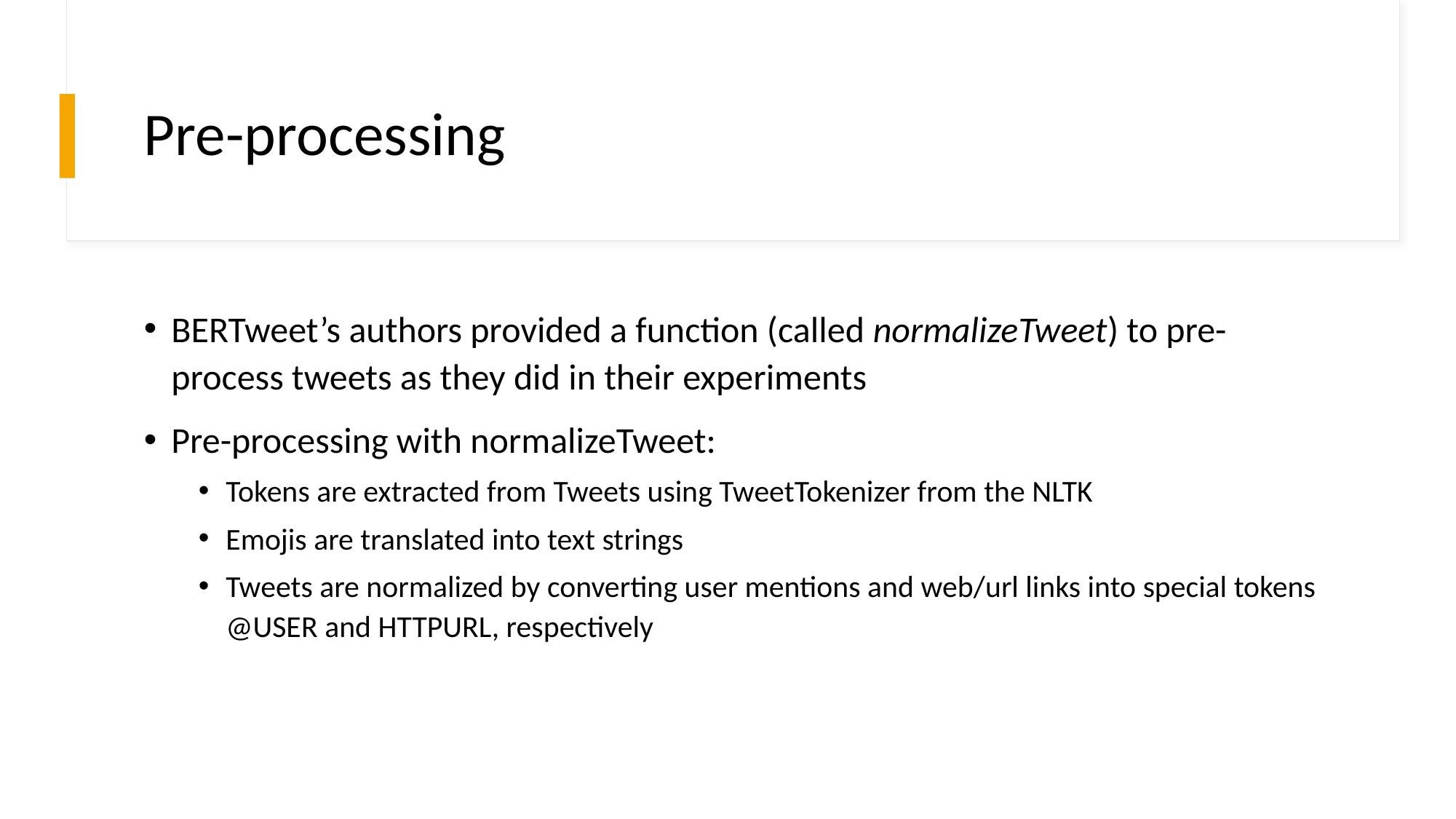

# Pre-processing
BERTweet’s authors provided a function (called normalizeTweet) to pre-process tweets as they did in their experiments
Pre-processing with normalizeTweet:
Tokens are extracted from Tweets using TweetTokenizer from the NLTK
Emojis are translated into text strings
Tweets are normalized by converting user mentions and web/url links into special tokens @USER and HTTPURL, respectively